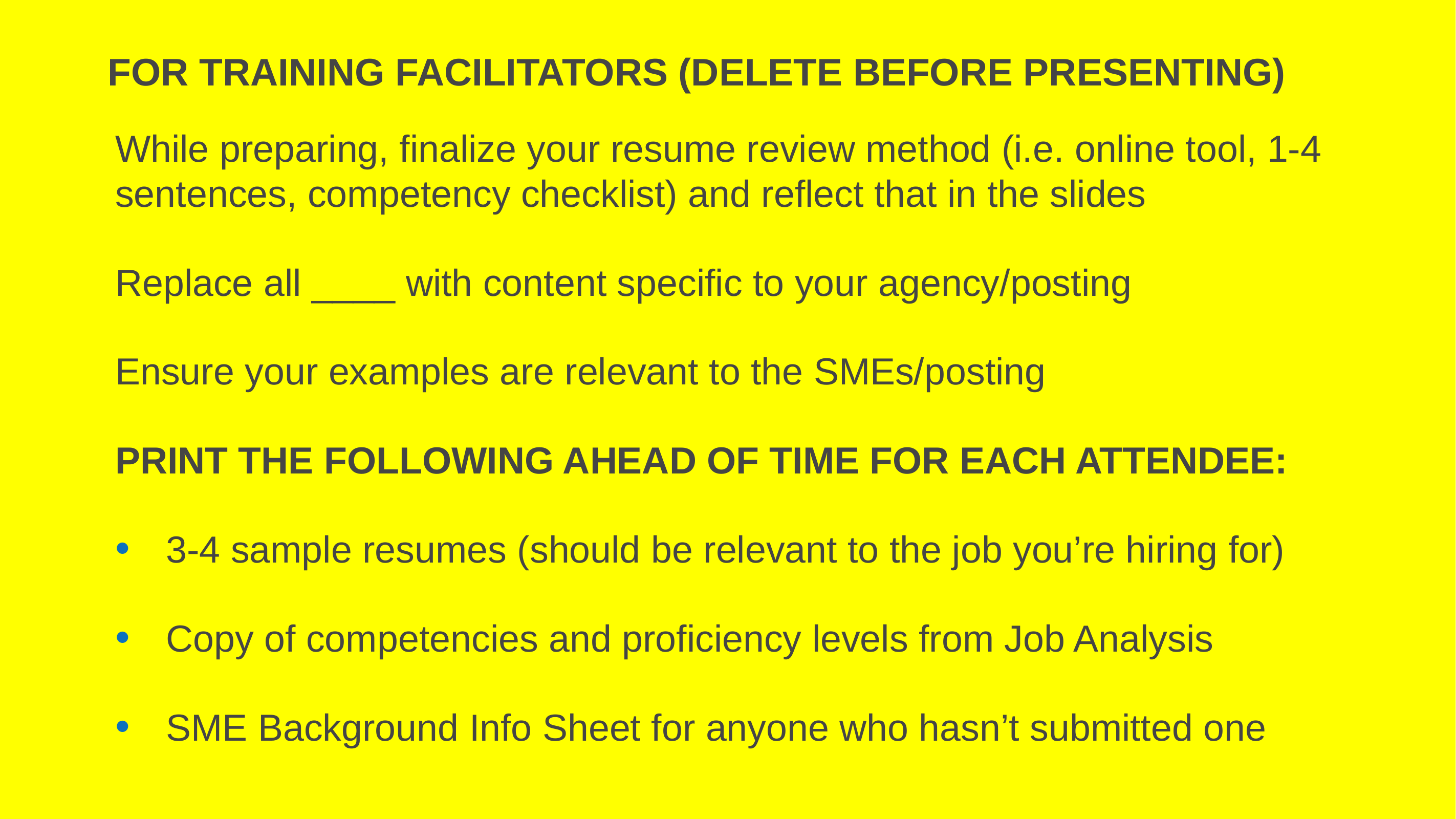

# FOR TRAINING FACILITATORS (delete before presenting)
While preparing, finalize your resume review method (i.e. online tool, 1-4 sentences, competency checklist) and reflect that in the slides
Replace all ____ with content specific to your agency/posting
Ensure your examples are relevant to the SMEs/posting
PRINT THE FOLLOWING AHEAD OF TIME FOR EACH ATTENDEE:
3-4 sample resumes (should be relevant to the job you’re hiring for)
Copy of competencies and proficiency levels from Job Analysis
SME Background Info Sheet for anyone who hasn’t submitted one